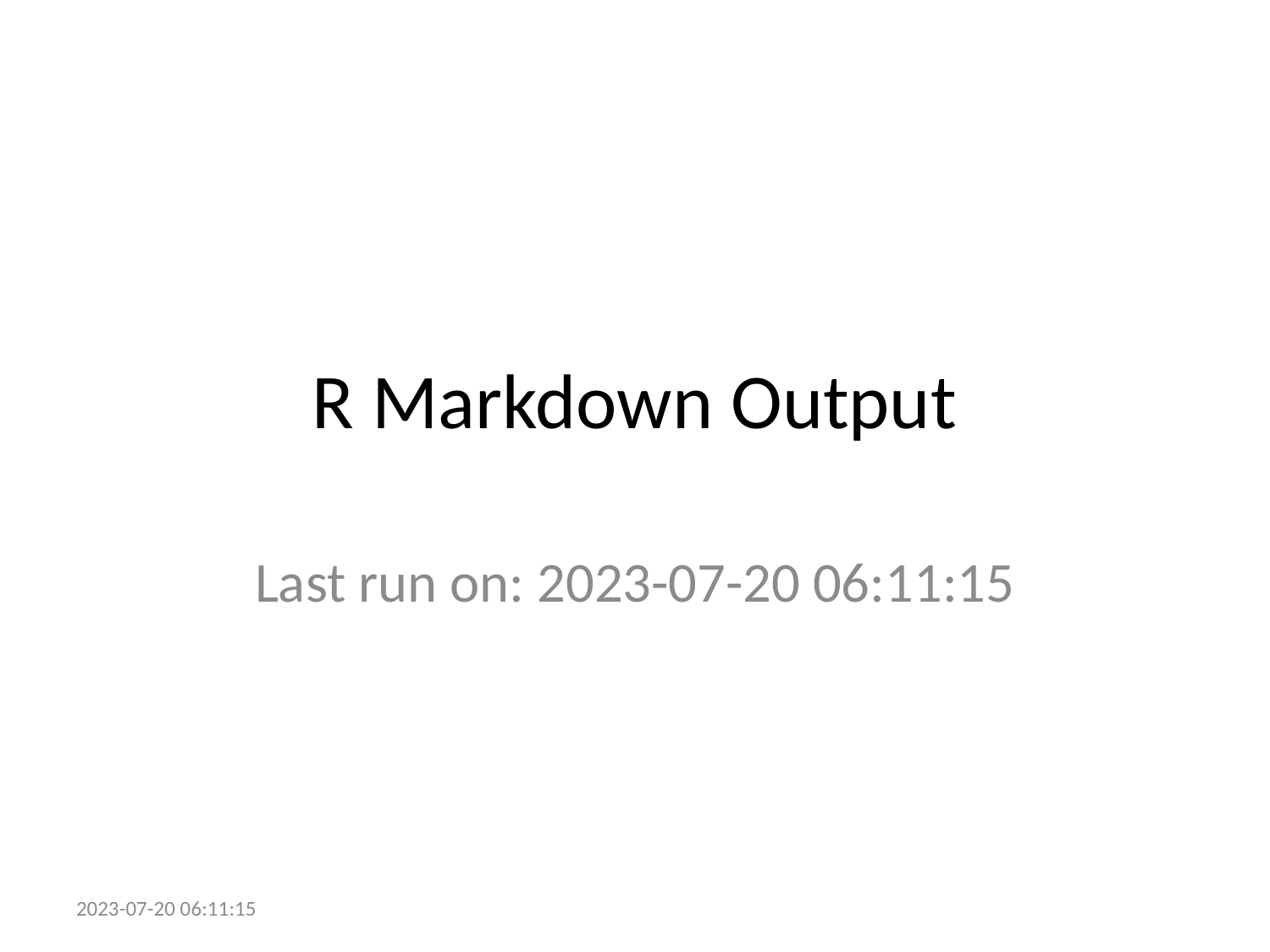

# R Markdown Output
Last run on: 2023-07-20 06:11:15
2023-07-20 06:11:15